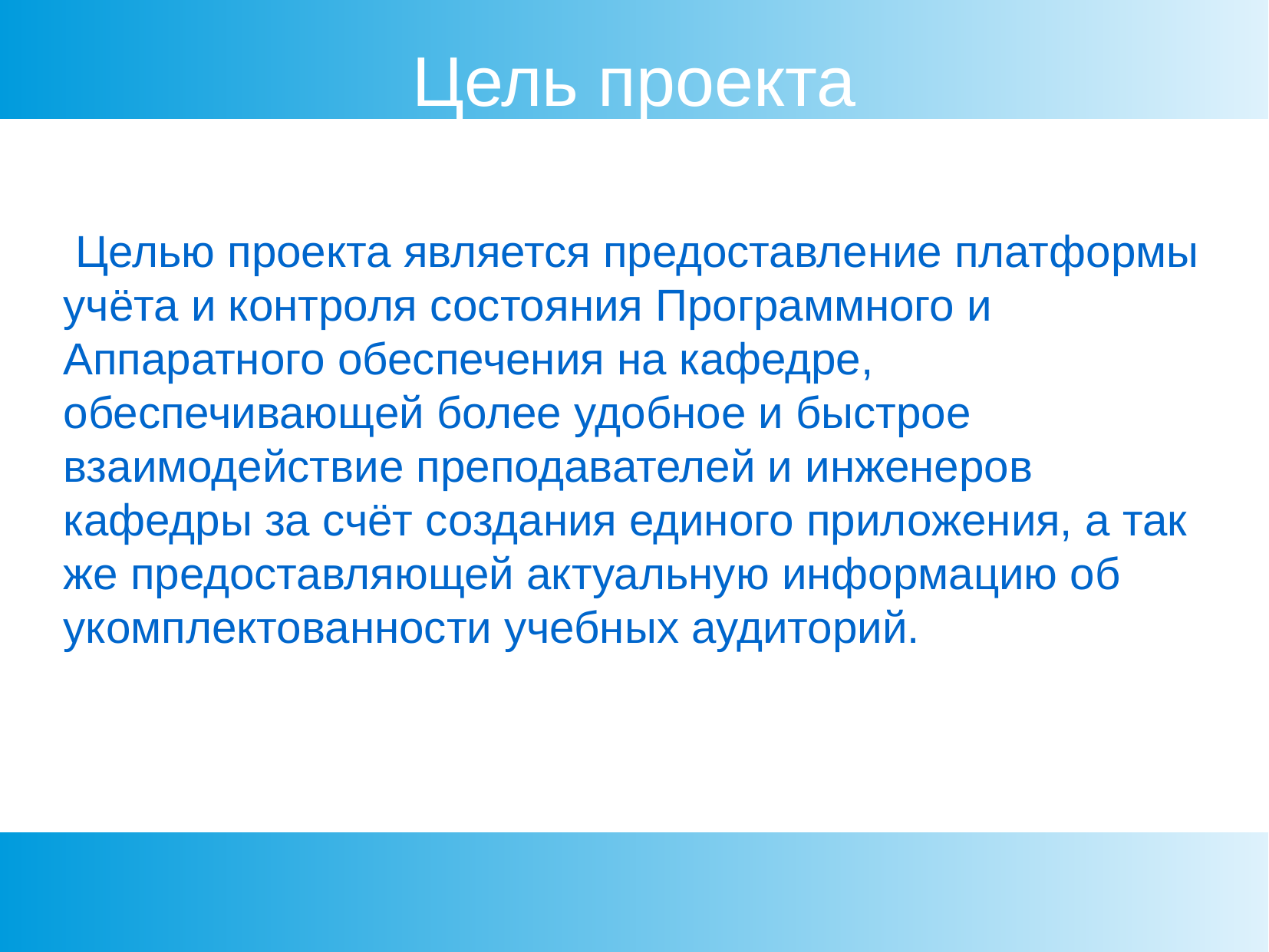

Цель проекта
 Целью проекта является предоставление платформы учёта и контроля состояния Программного и Аппаратного обеспечения на кафедре, обеспечивающей более удобное и быстрое взаимодействие преподавателей и инженеров кафедры за счёт создания единого приложения, а так же предоставляющей актуальную информацию об укомплектованности учебных аудиторий.